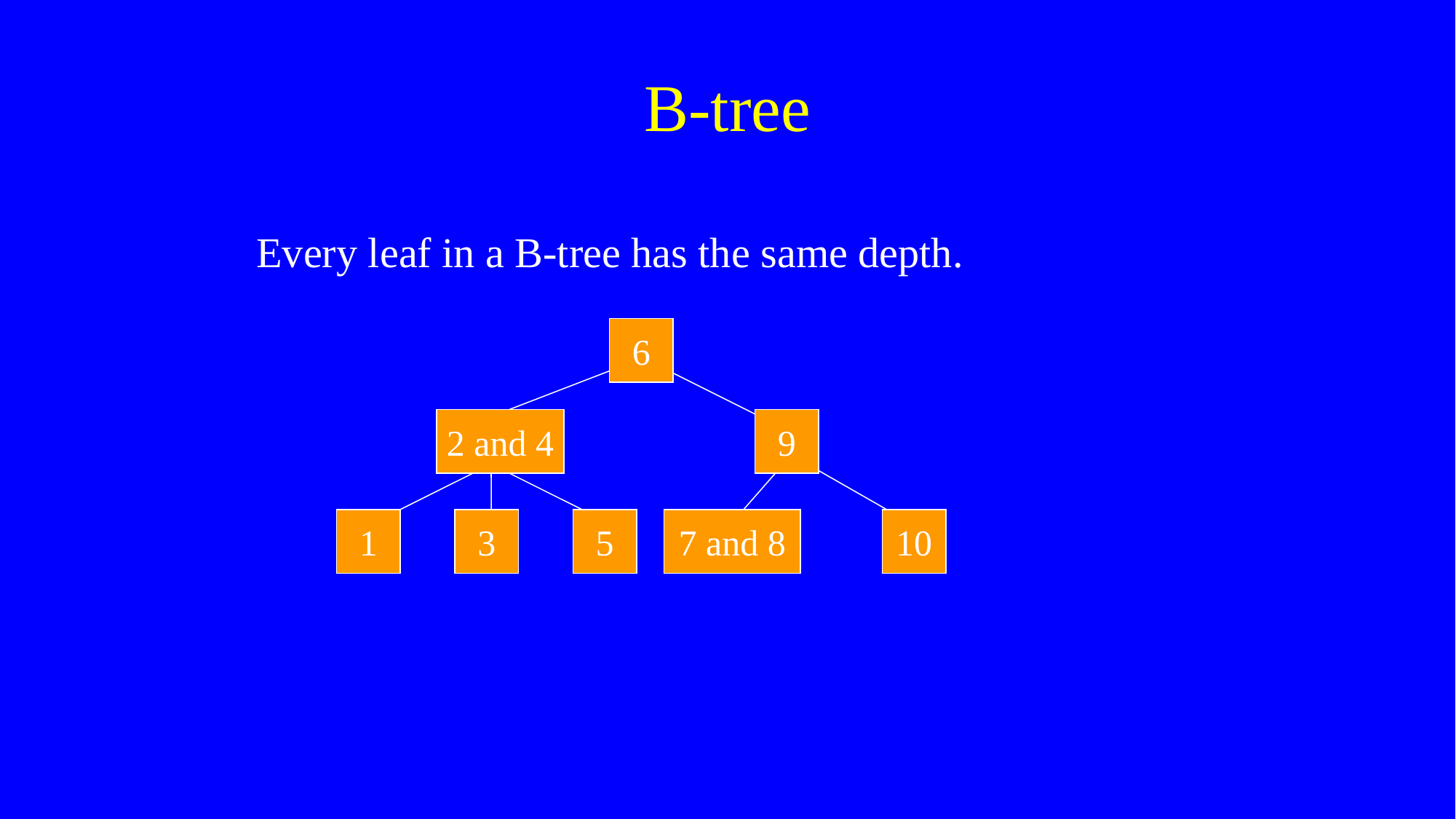

# B-tree
Every leaf in a B-tree has the same depth.
6

2 and 4
9

1
3
5
7 and 8
10